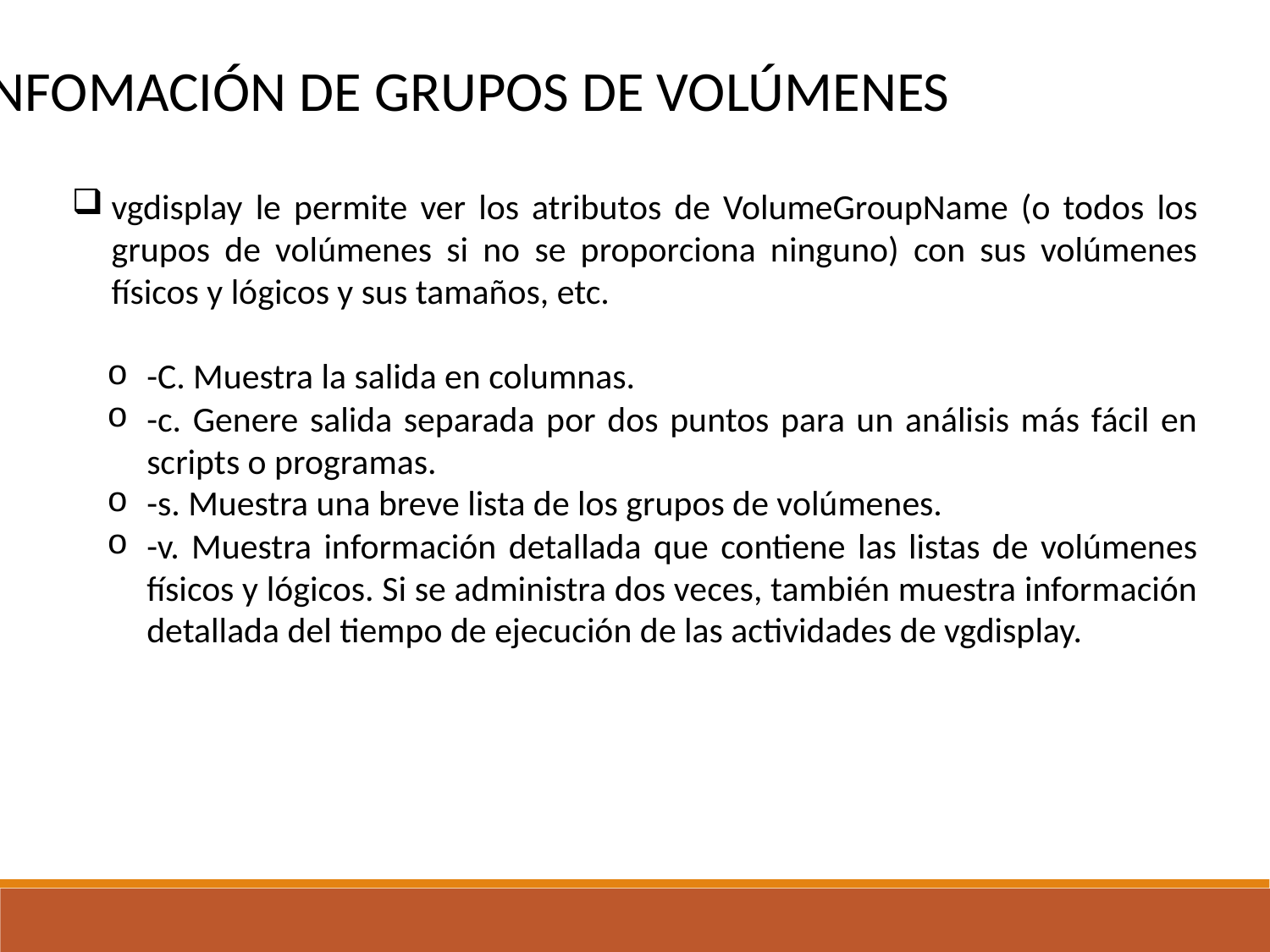

INFOMACIÓN DE GRUPOS DE VOLÚMENES
vgdisplay le permite ver los atributos de VolumeGroupName (o todos los grupos de volúmenes si no se proporciona ninguno) con sus volúmenes físicos y lógicos y sus tamaños, etc.

-C. Muestra la salida en columnas.
-c. Genere salida separada por dos puntos para un análisis más fácil en scripts o programas.
-s. Muestra una breve lista de los grupos de volúmenes.
-v. Muestra información detallada que contiene las listas de volúmenes físicos y lógicos. Si se administra dos veces, también muestra información detallada del tiempo de ejecución de las actividades de vgdisplay.